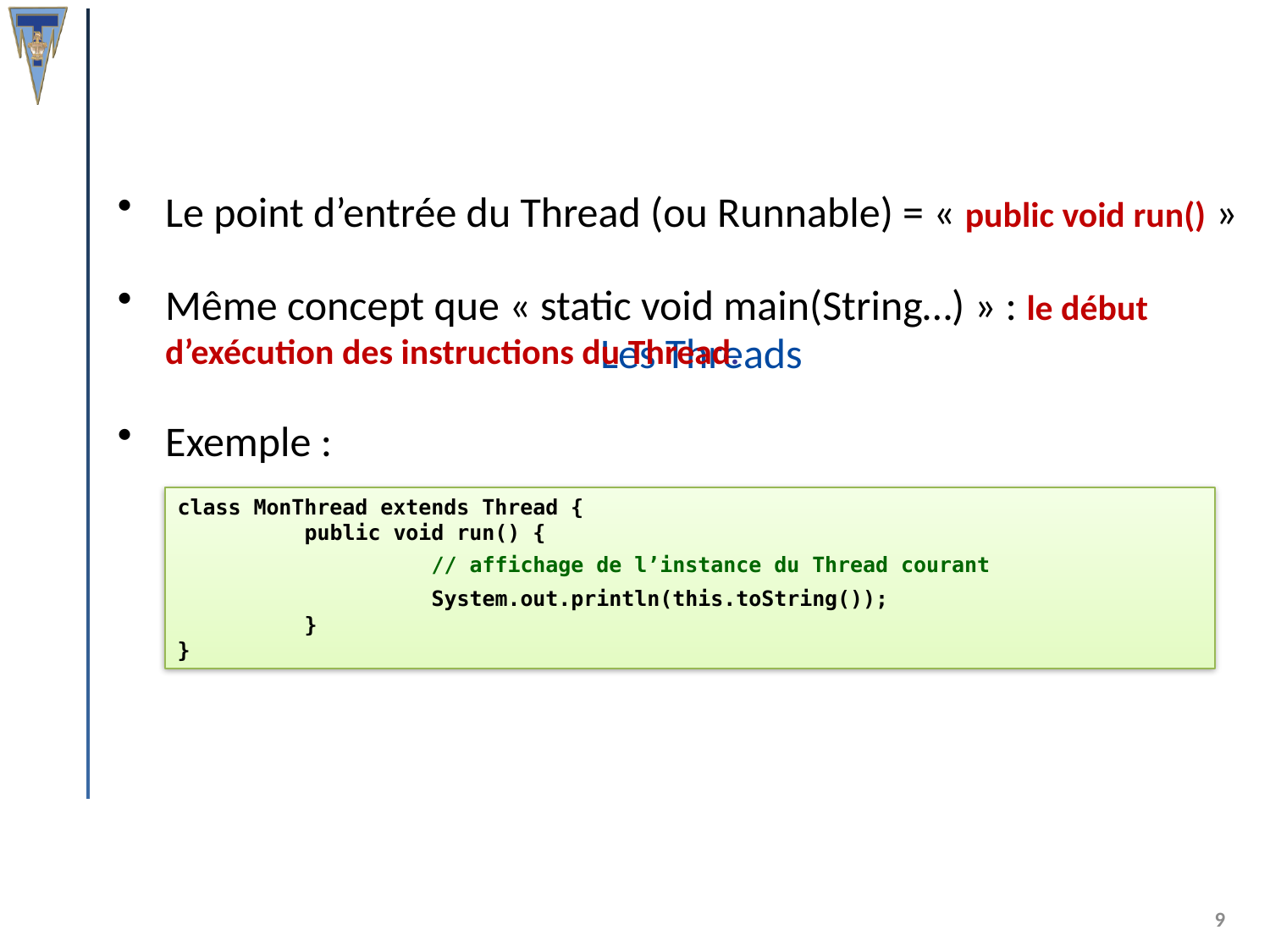

Le point d’entrée du Thread (ou Runnable) = « public void run() »

Même concept que « static void main(String…) » : le début d’exécution des instructions du Thread.

Exemple :

# Les Threads
class MonThread extends Thread {
	public void run() {
		// affichage de l’instance du Thread courant				System.out.println(this.toString());
	}
}
9